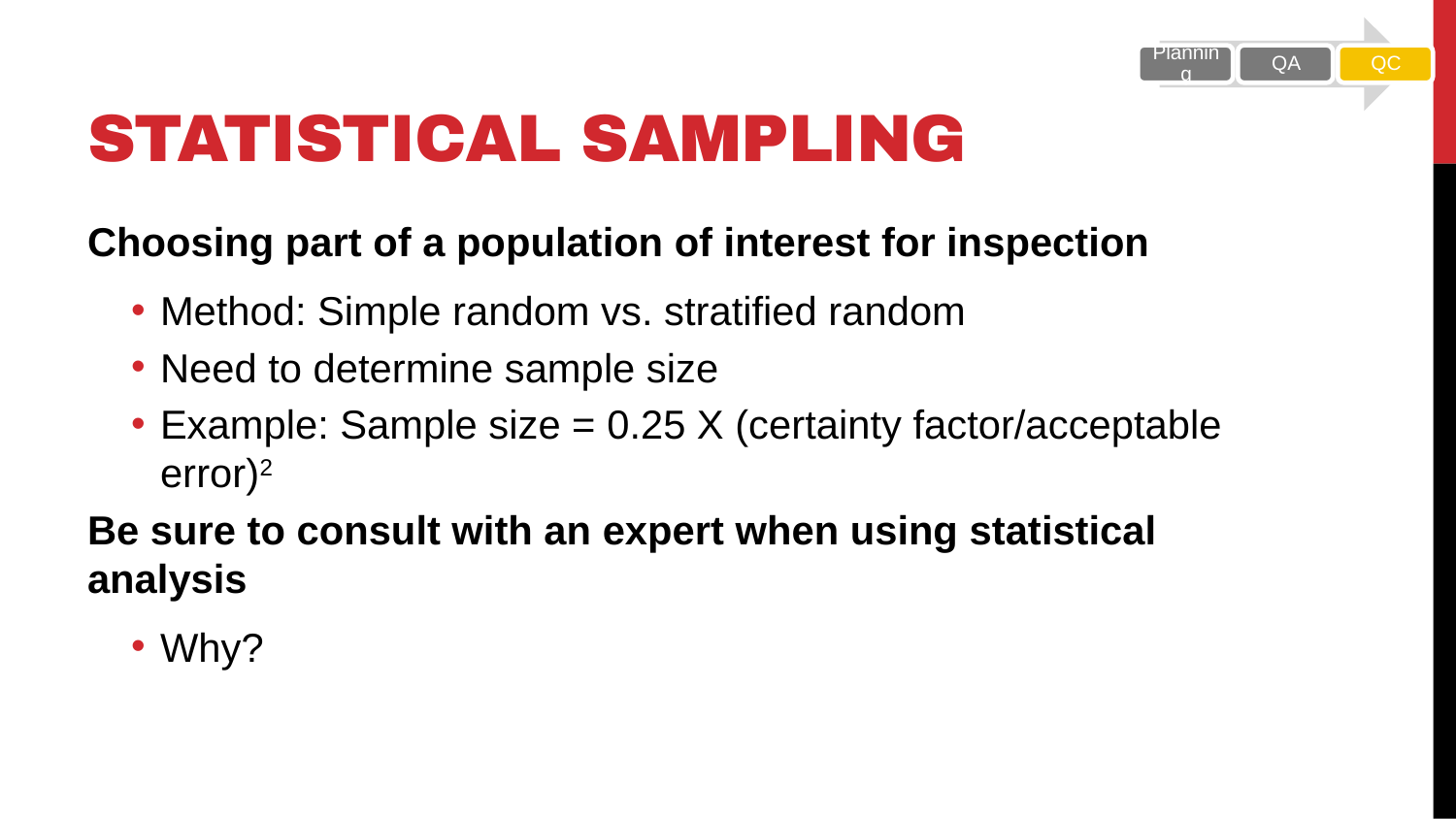

Planning
QA
QC
# Statistical Sampling
Choosing part of a population of interest for inspection
Method: Simple random vs. stratified random
Need to determine sample size
Example: Sample size = 0.25 X (certainty factor/acceptable error)2
Be sure to consult with an expert when using statistical analysis
Why?